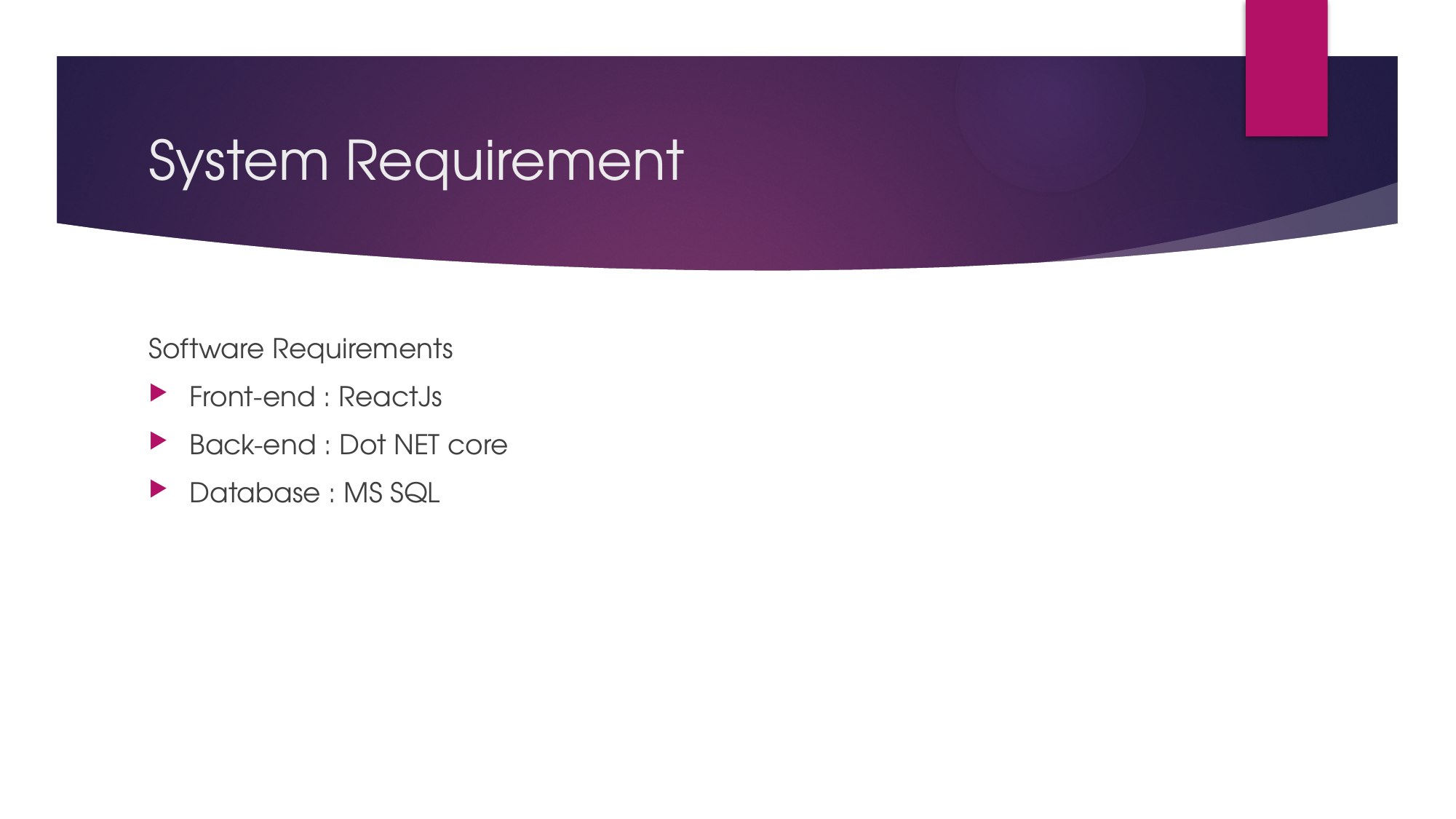

# System Requirement

Software Requirements
Front-end : ReactJs
Back-end : Dot NET core
Database : MS SQL